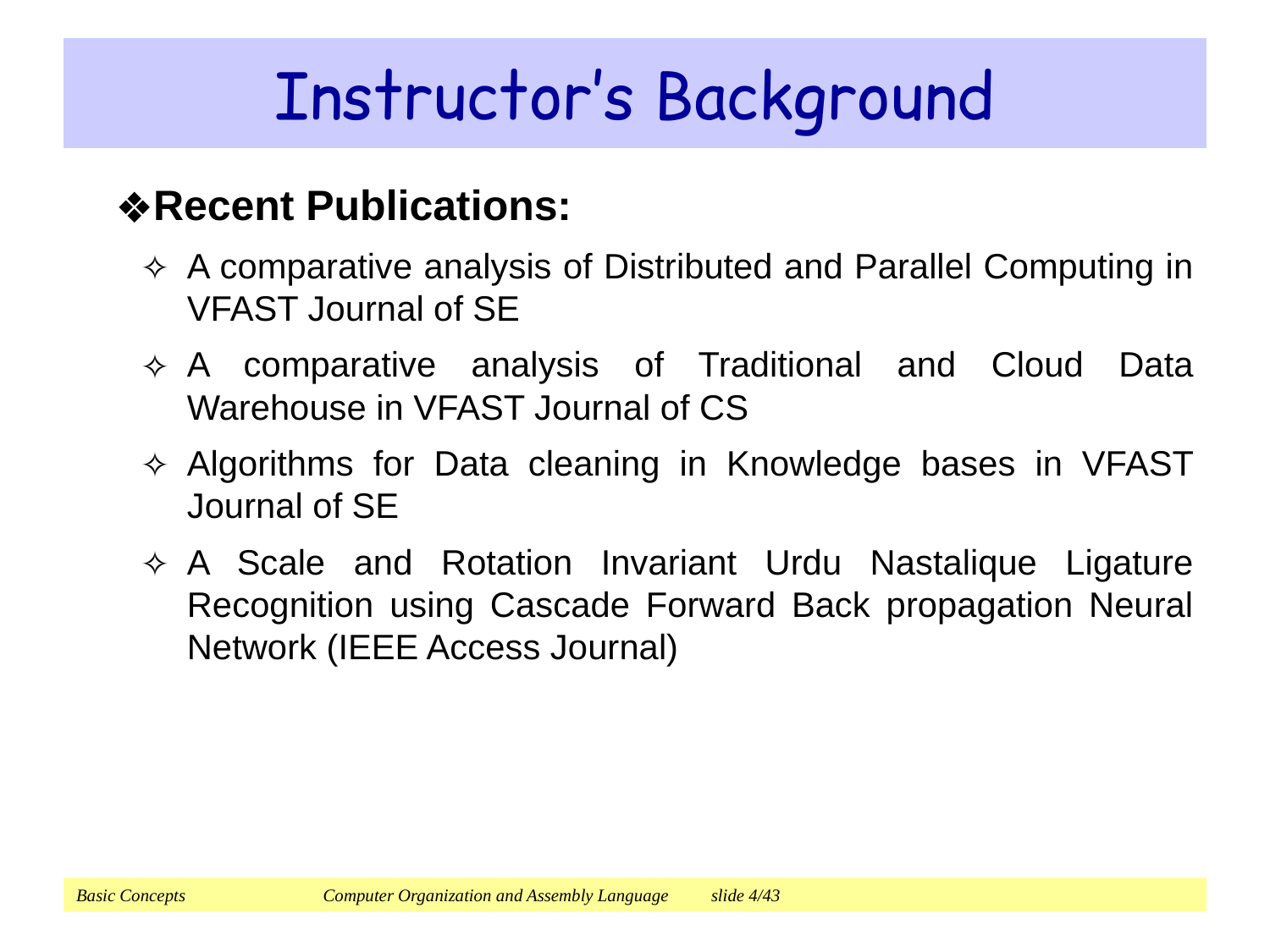

# Instructor’s Background
Recent Publications:
A comparative analysis of Distributed and Parallel Computing in VFAST Journal of SE
A comparative analysis of Traditional and Cloud Data Warehouse in VFAST Journal of CS
Algorithms for Data cleaning in Knowledge bases in VFAST Journal of SE
A Scale and Rotation Invariant Urdu Nastalique Ligature Recognition using Cascade Forward Back propagation Neural Network (IEEE Access Journal)